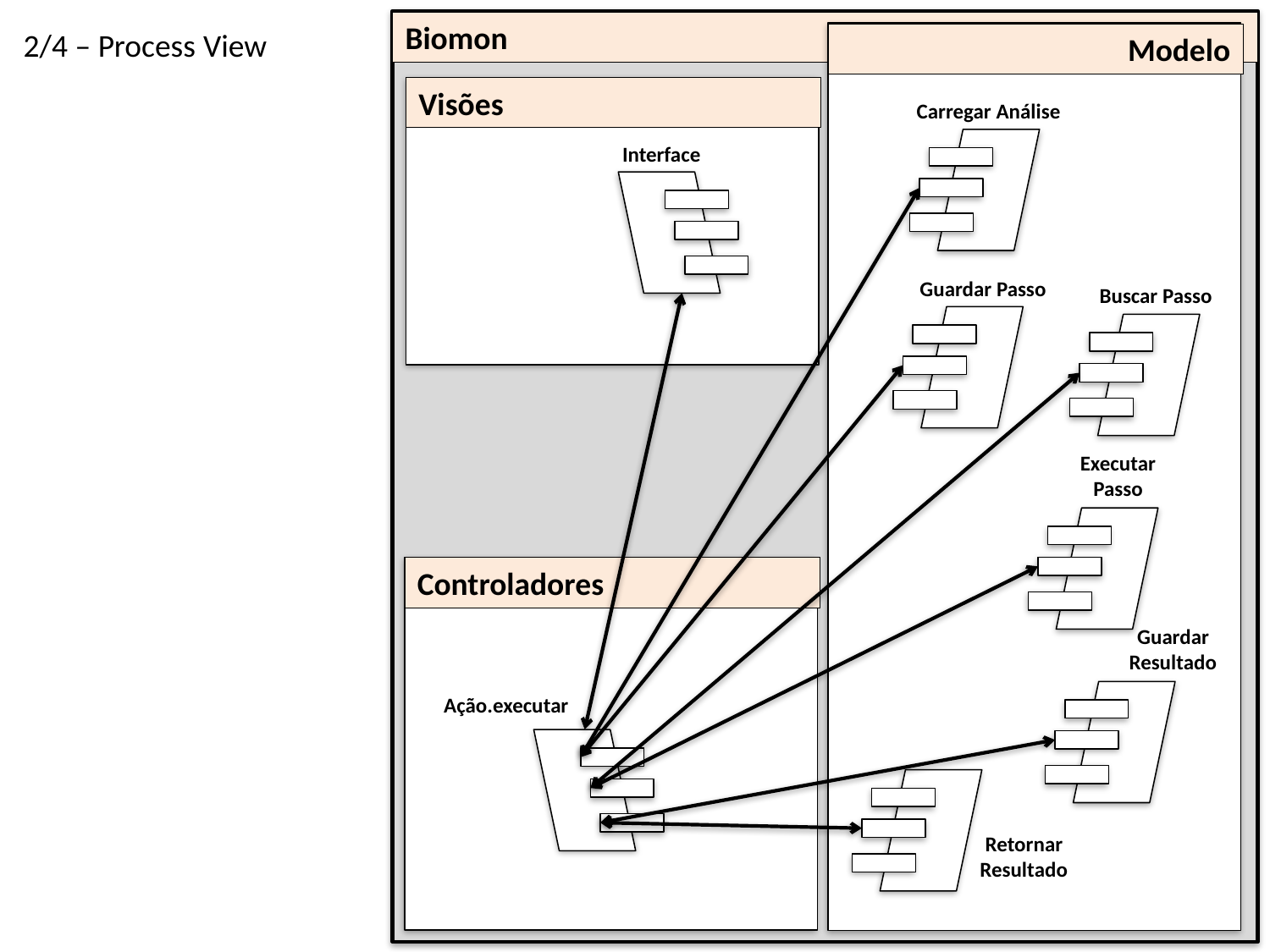

Biomon
2/4 – Process View

Modelo
Visões

Carregar Análise

Interface

Guardar Passo
Buscar Passo

Executar Passo

Controladores

Guardar Resultado

Ação.executar

Retornar Resultado